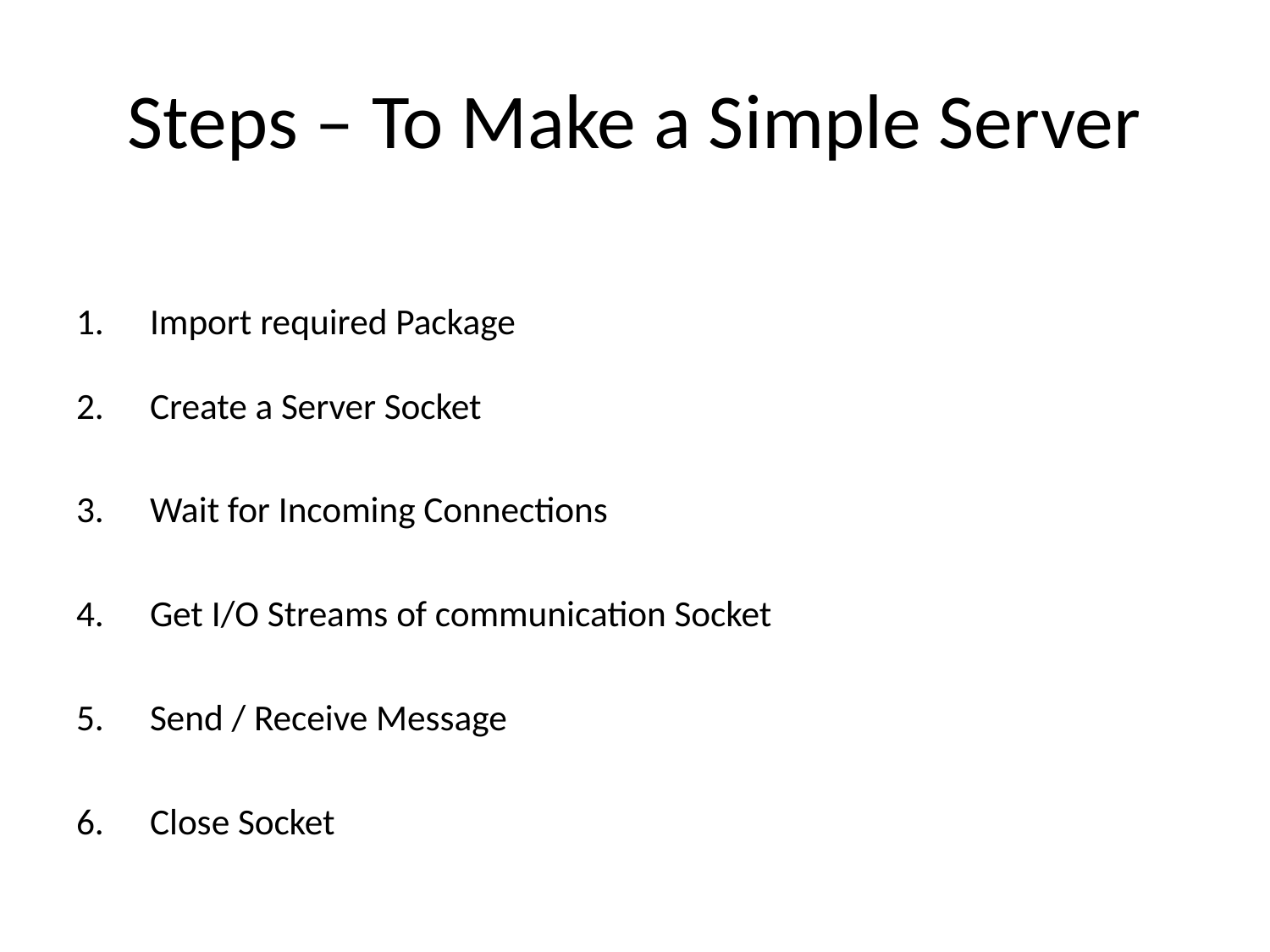

# Steps – To Make a Simple Server

Import required Package

Create a Server Socket

Wait for Incoming Connections

Get I/O Streams of communication Socket

Send / Receive Message

Close Socket